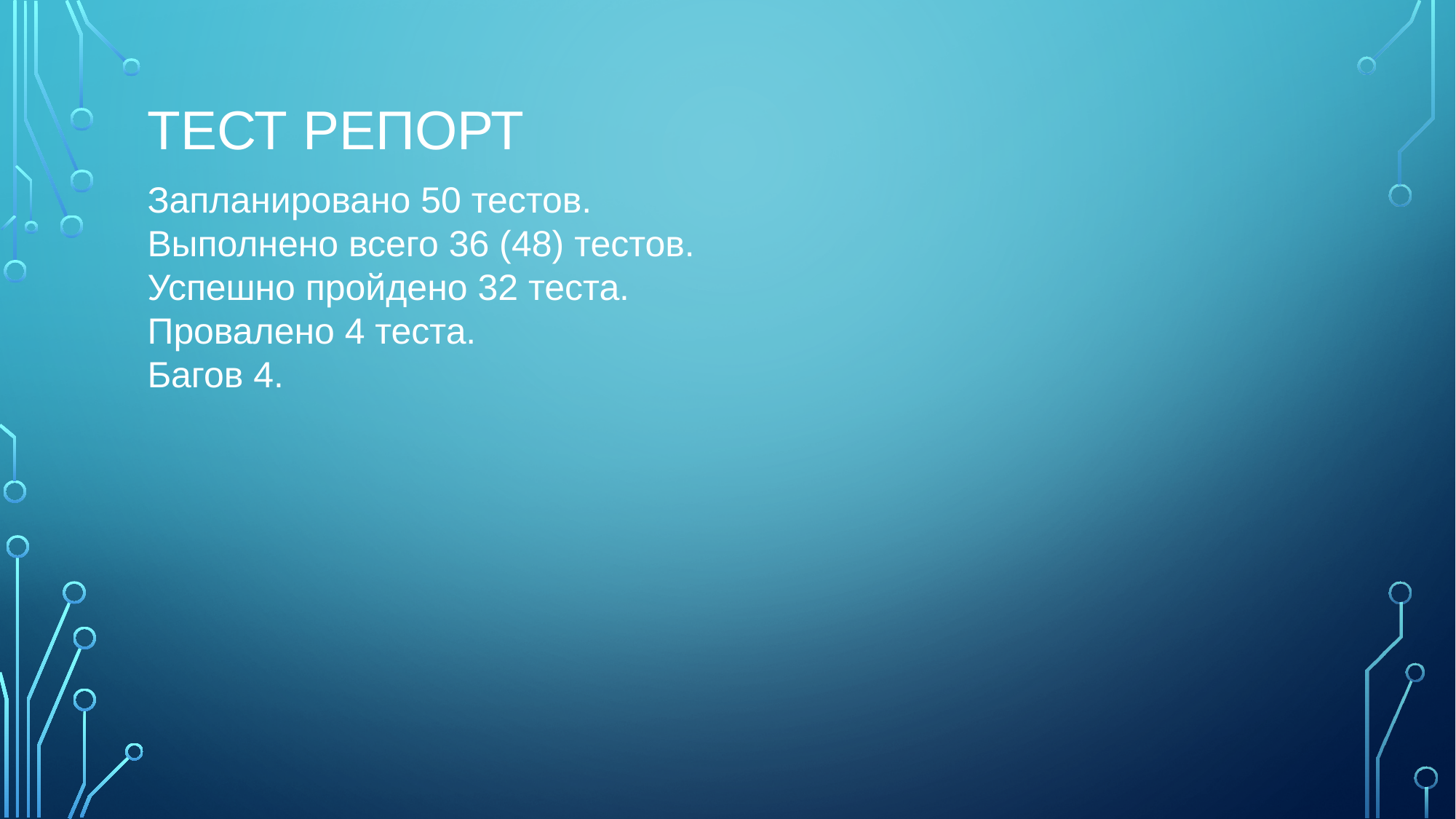

# ТЕСТ РЕПОРТ
Запланировано 50 тестов.
Выполнено всего 36 (48) тестов.
Успешно пройдено 32 теста.
Провалено 4 теста.
Багов 4.